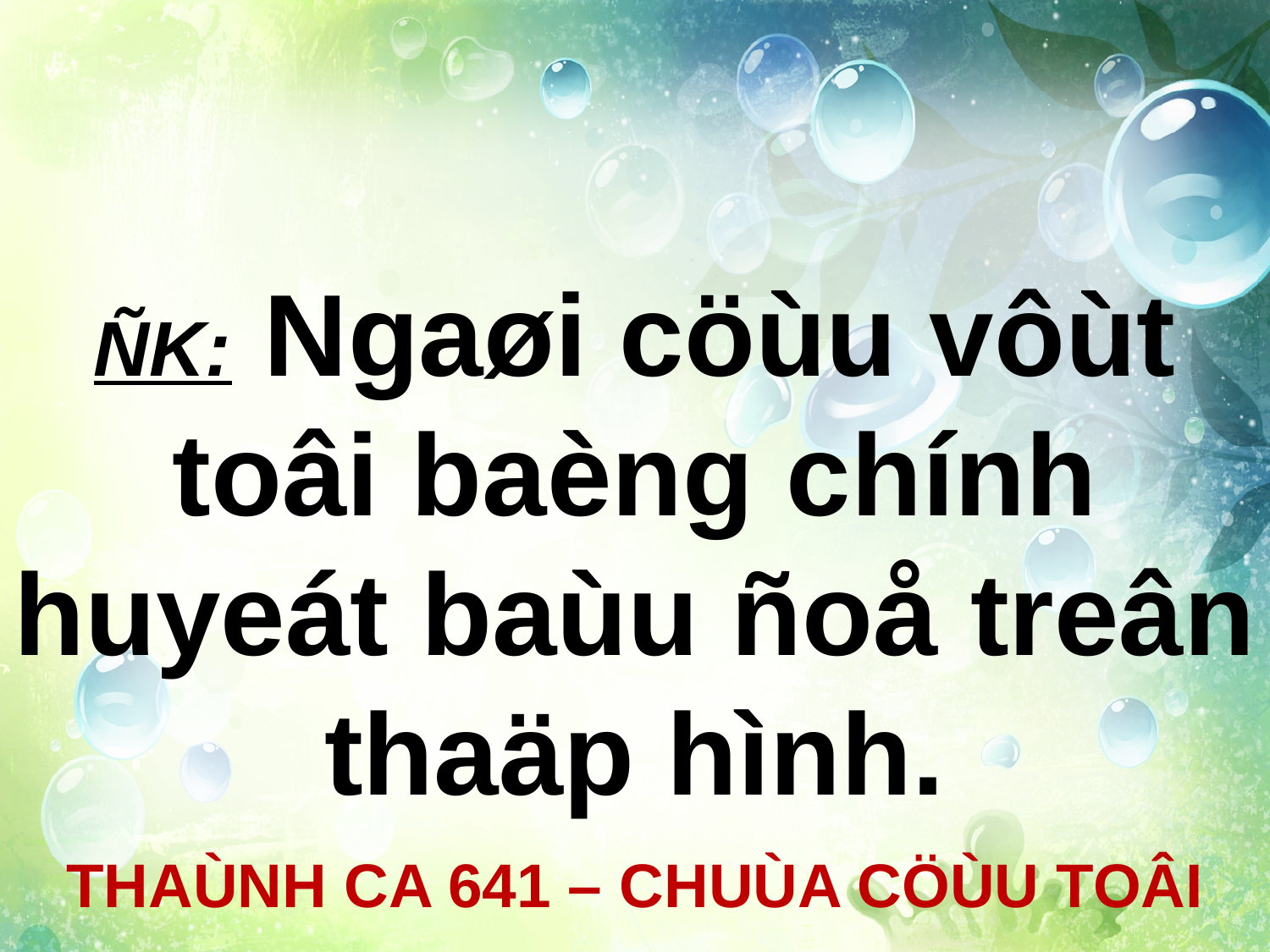

ÑK: Ngaøi cöùu vôùt toâi baèng chính huyeát baùu ñoå treân thaäp hình.
THAÙNH CA 641 – CHUÙA CÖÙU TOÂI